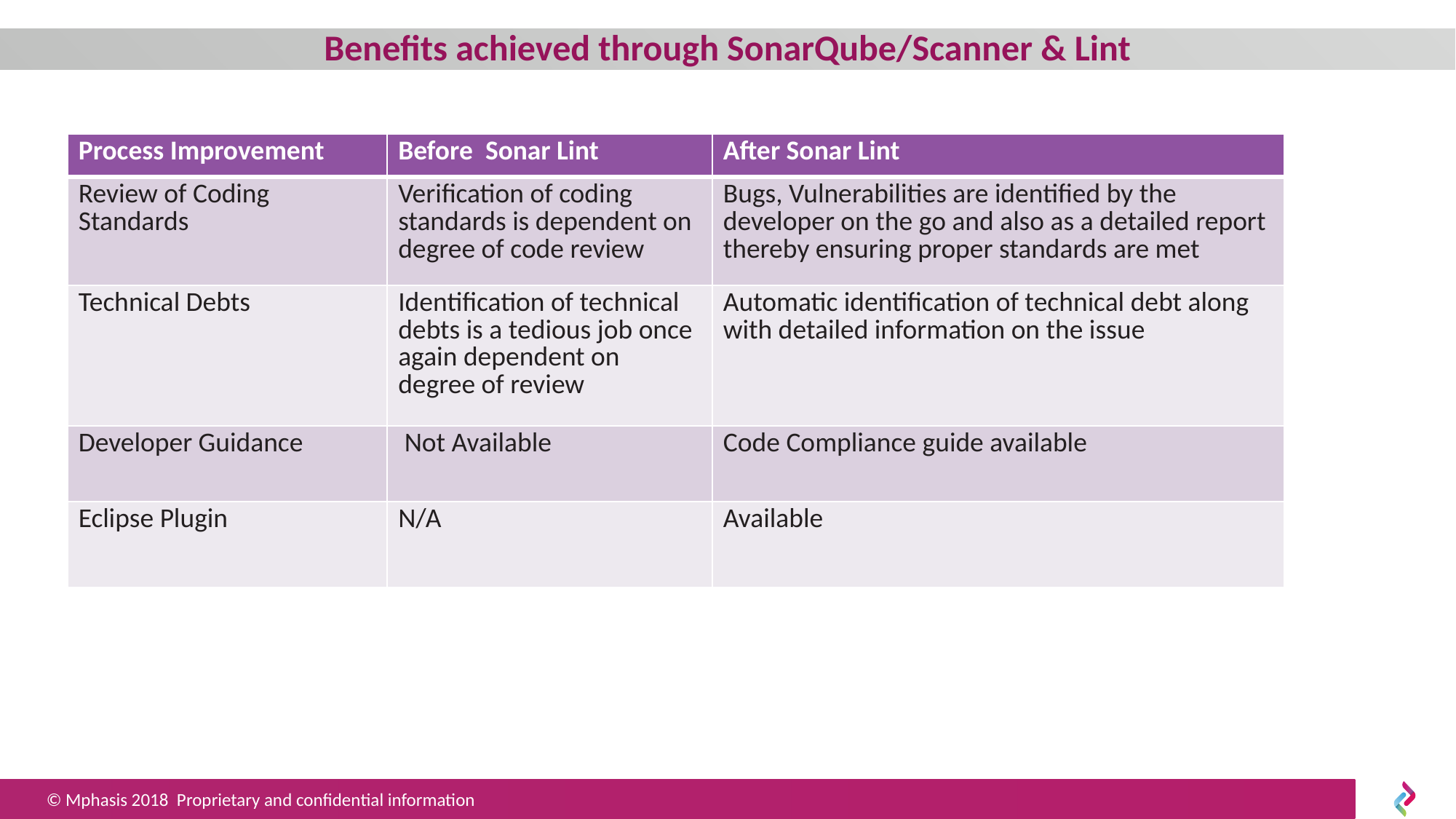

# Benefits achieved through SonarQube/Scanner & Lint
| Process Improvement | Before Sonar Lint | After Sonar Lint |
| --- | --- | --- |
| Review of Coding Standards | Verification of coding standards is dependent on degree of code review | Bugs, Vulnerabilities are identified by the developer on the go and also as a detailed report thereby ensuring proper standards are met |
| Technical Debts | Identification of technical debts is a tedious job once again dependent on degree of review | Automatic identification of technical debt along with detailed information on the issue |
| Developer Guidance | Not Available | Code Compliance guide available |
| Eclipse Plugin | N/A | Available |